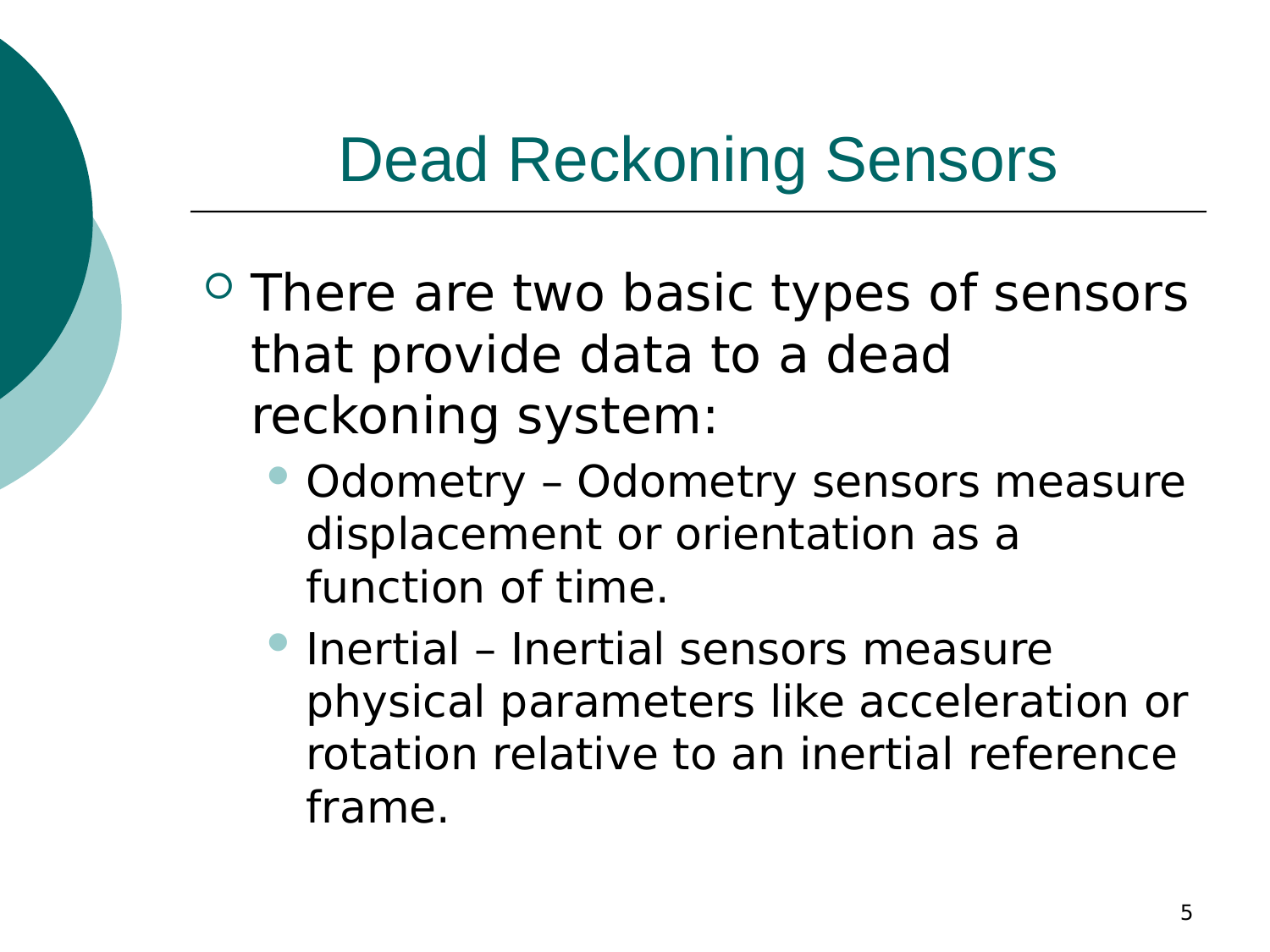

# Dead Reckoning Sensors
There are two basic types of sensors that provide data to a dead reckoning system:
Odometry – Odometry sensors measure displacement or orientation as a function of time.
Inertial – Inertial sensors measure physical parameters like acceleration or rotation relative to an inertial reference frame.
5